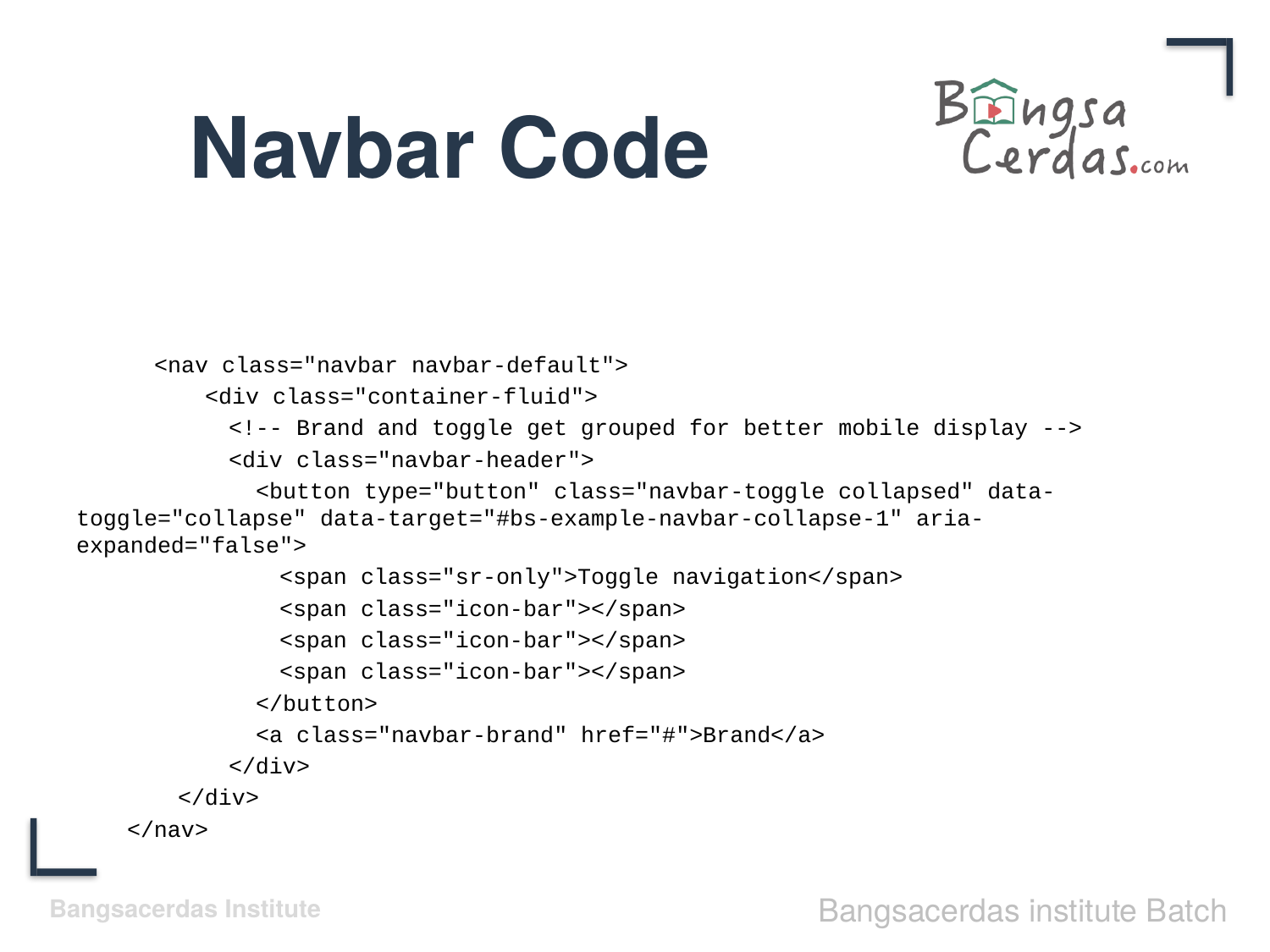

# Navbar Code

	  <nav class="navbar navbar-default">
		  <div class="container-fluid">
			<!-- Brand and toggle get grouped for better mobile display -->
			<div class="navbar-header">
			  <button type="button" class="navbar-toggle collapsed" data-toggle="collapse" data-target="#bs-example-navbar-collapse-1" aria-expanded="false">
				<span class="sr-only">Toggle navigation</span>
				<span class="icon-bar"></span>
				<span class="icon-bar"></span>
				<span class="icon-bar"></span>
			  </button>
			  <a class="navbar-brand" href="#">Brand</a>
			</div>
		</div>
	</nav>